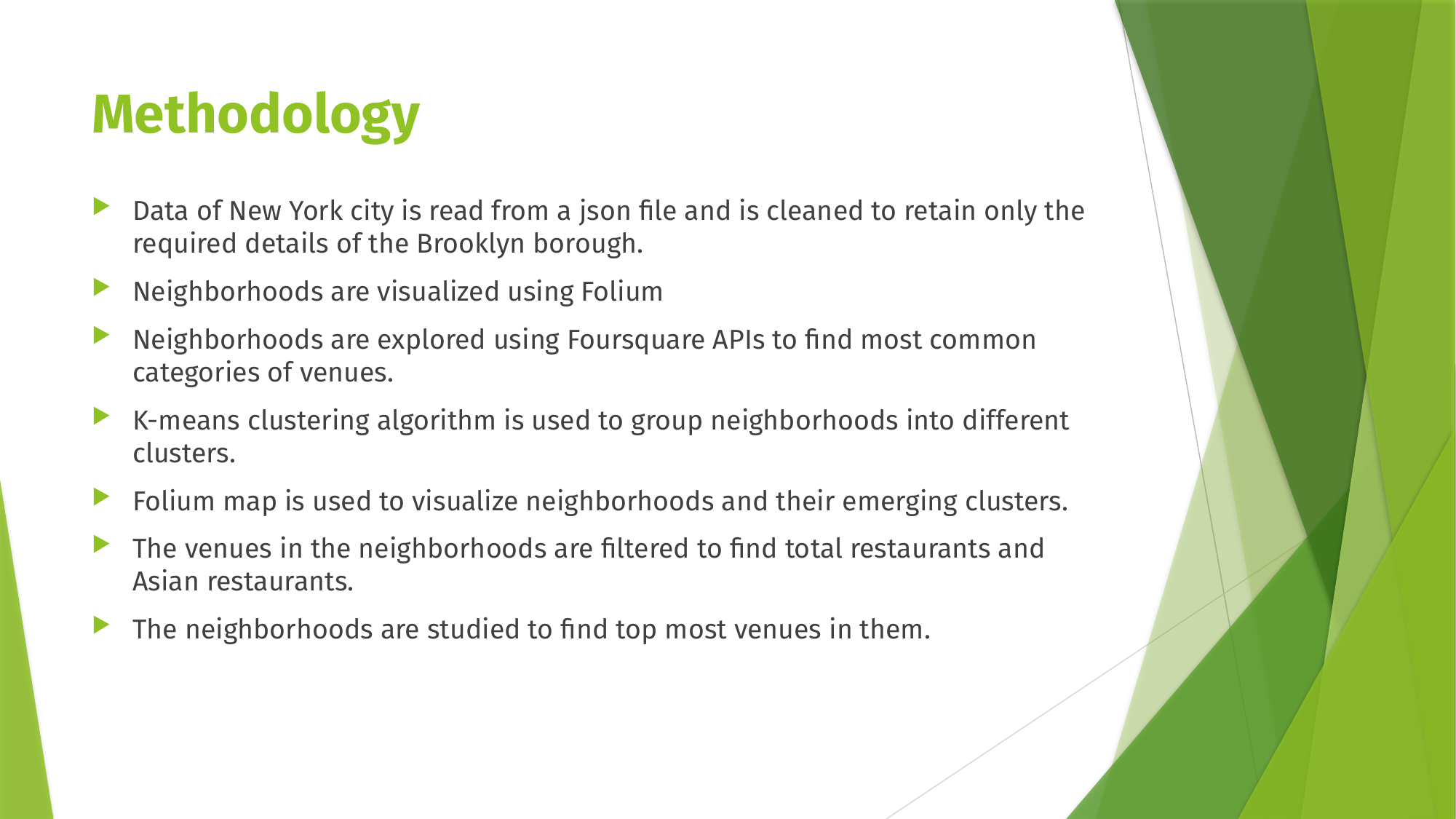

# Methodology
Data of New York city is read from a json file and is cleaned to retain only the required details of the Brooklyn borough.
Neighborhoods are visualized using Folium
Neighborhoods are explored using Foursquare APIs to find most common categories of venues.
K-means clustering algorithm is used to group neighborhoods into different clusters.
Folium map is used to visualize neighborhoods and their emerging clusters.
The venues in the neighborhoods are filtered to find total restaurants and Asian restaurants.
The neighborhoods are studied to find top most venues in them.